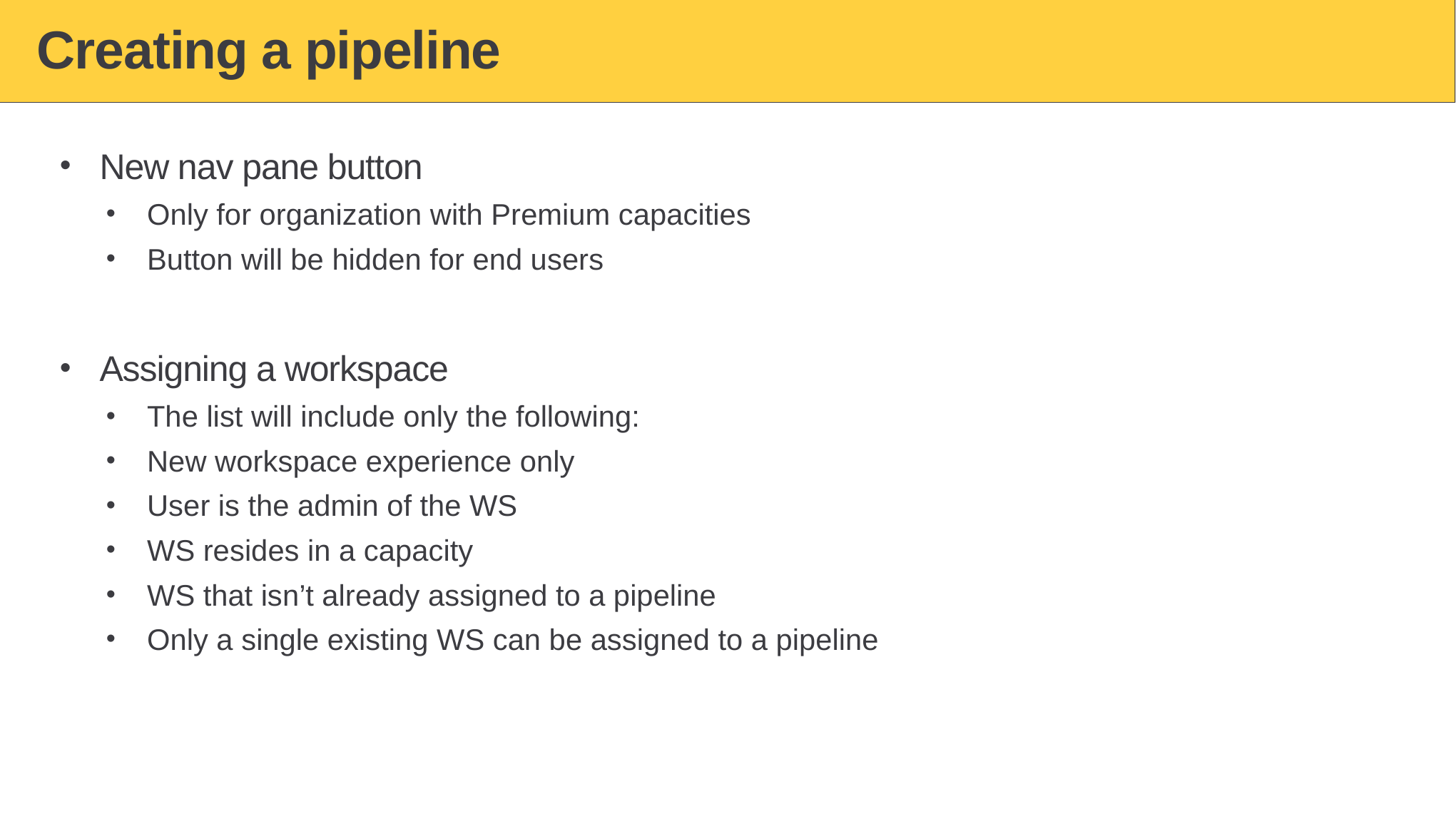

# Creating a pipeline
New nav pane button
Only for organization with Premium capacities
Button will be hidden for end users

Assigning a workspace
The list will include only the following:
New workspace experience only
User is the admin of the WS
WS resides in a capacity
WS that isn’t already assigned to a pipeline
Only a single existing WS can be assigned to a pipeline